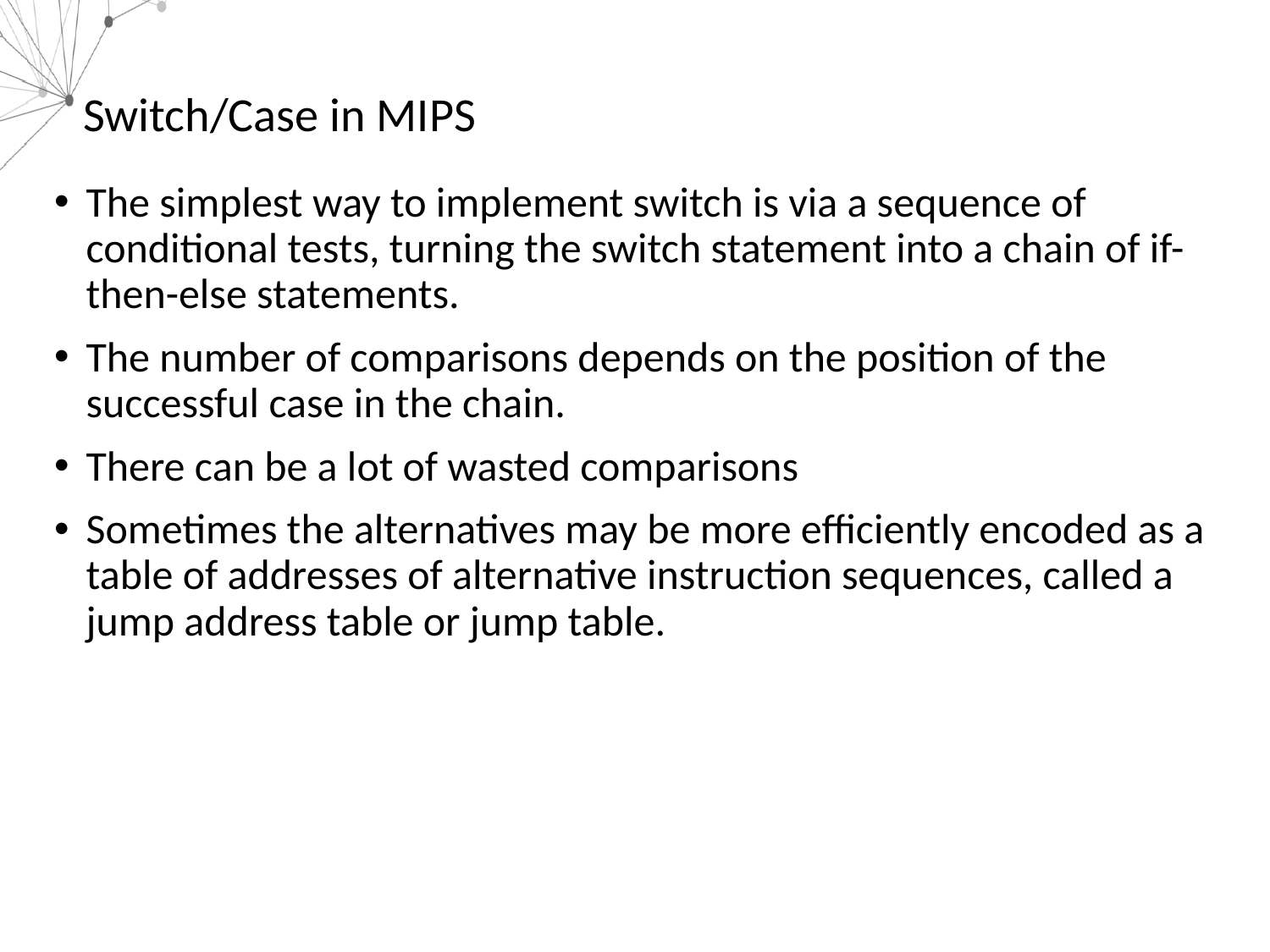

# Switch/Case in MIPS
The simplest way to implement switch is via a sequence of conditional tests, turning the switch statement into a chain of if-then-else statements.
The number of comparisons depends on the position of the successful case in the chain.
There can be a lot of wasted comparisons
Sometimes the alternatives may be more efficiently encoded as a table of addresses of alternative instruction sequences, called a jump address table or jump table.